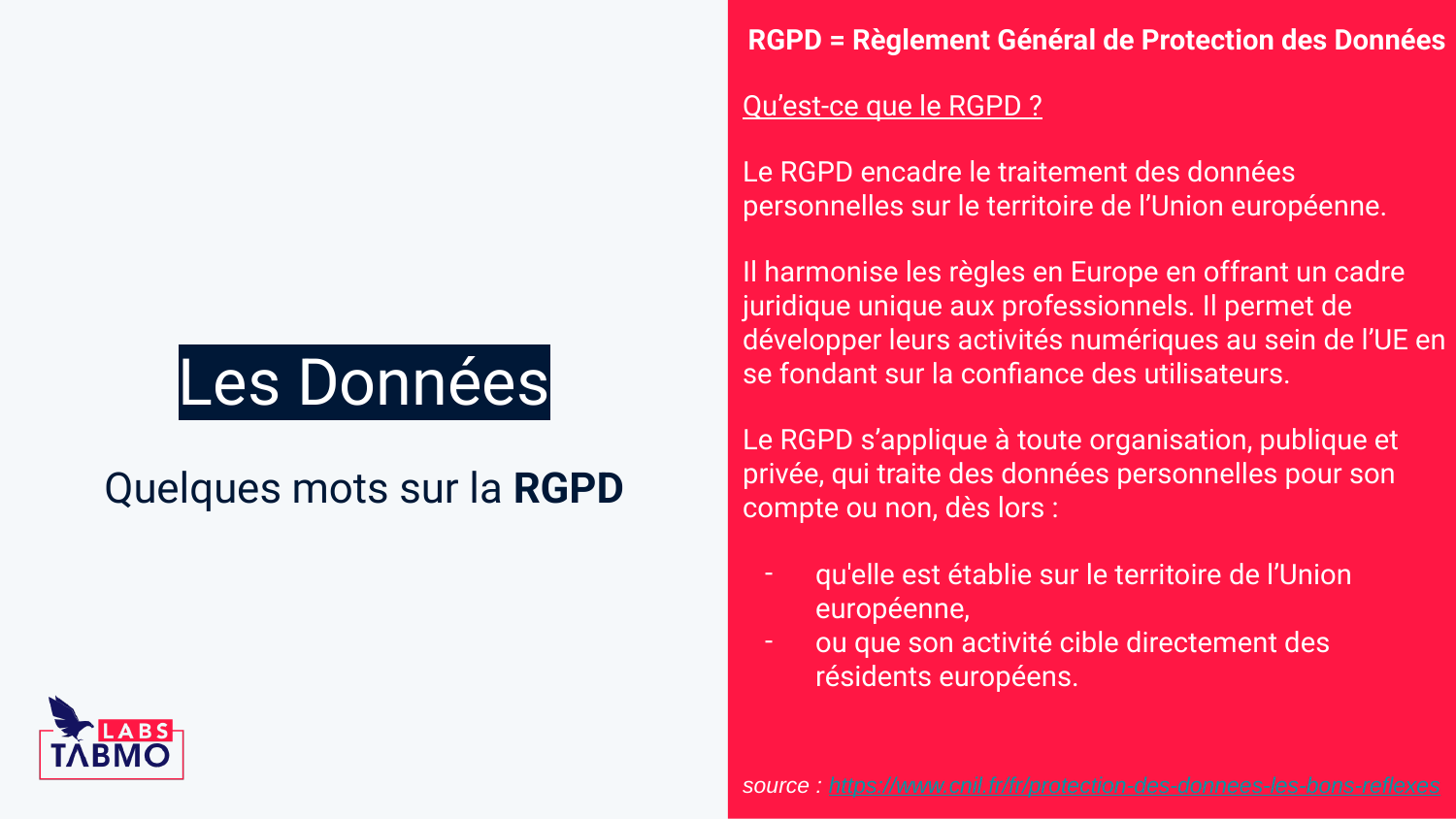

RGPD = Règlement Général de Protection des Données
Qu’est-ce que le RGPD ?
Le RGPD encadre le traitement des données personnelles sur le territoire de l’Union européenne.
Il harmonise les règles en Europe en offrant un cadre juridique unique aux professionnels. Il permet de développer leurs activités numériques au sein de l’UE en se fondant sur la confiance des utilisateurs.
Le RGPD s’applique à toute organisation, publique et privée, qui traite des données personnelles pour son compte ou non, dès lors :
qu'elle est établie sur le territoire de l’Union européenne,
ou que son activité cible directement des résidents européens.
# Les Données
Quelques mots sur la RGPD
source : https://www.cnil.fr/fr/protection-des-donnees-les-bons-reflexes